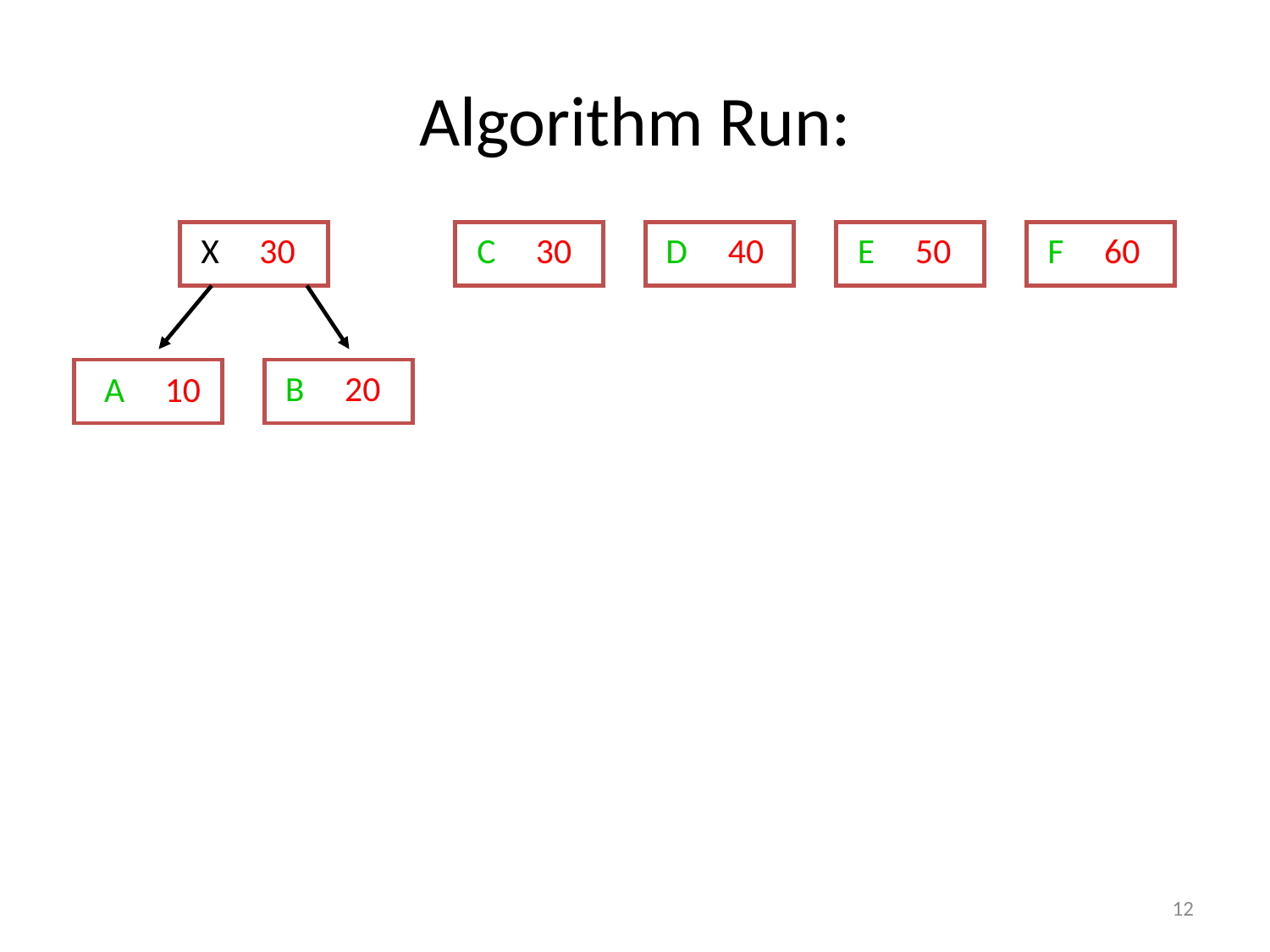

# Algorithm Run:

X     30

C     30

D     40

E     50

F     60

B     20
A     10
12